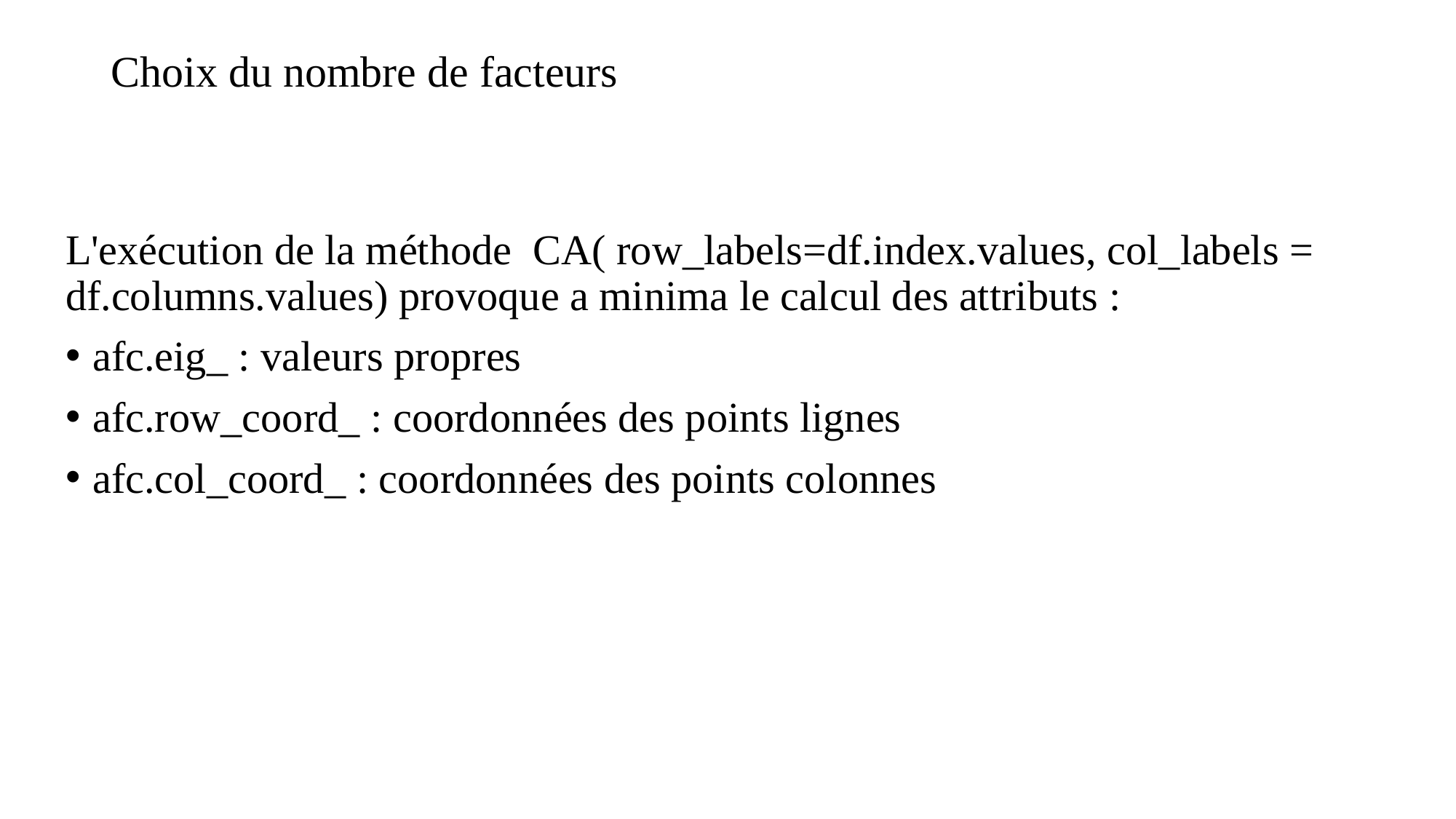

# Choix du nombre de facteurs

L'exécution de la méthode  CA( row_labels=df.index.values, col_labels = df.columns.values) provoque a minima le calcul des attributs :
afc.eig_ : valeurs propres
afc.row_coord_ : coordonnées des points lignes
afc.col_coord_ : coordonnées des points colonnes